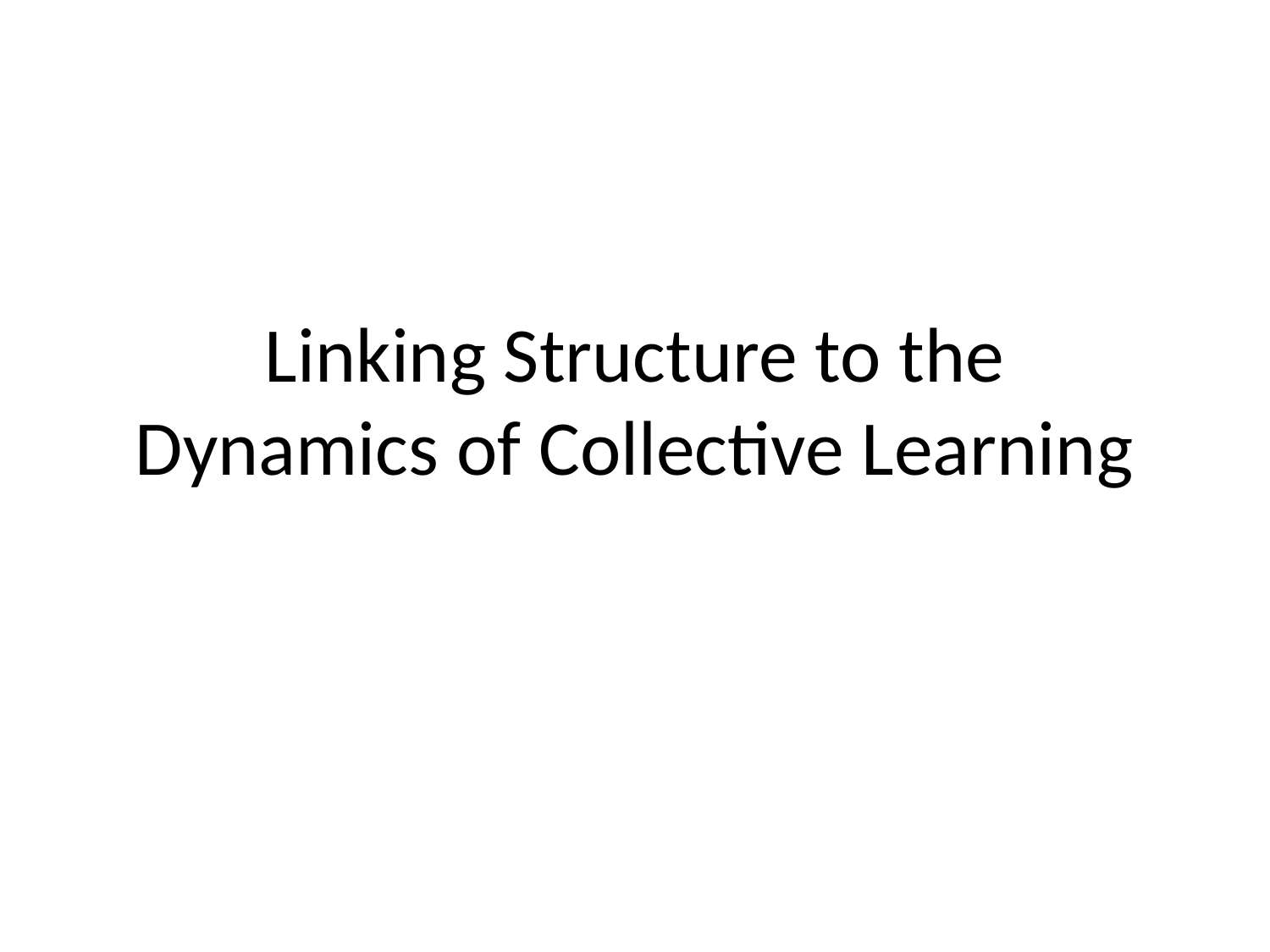

# Linking Structure to the Dynamics of Collective Learning